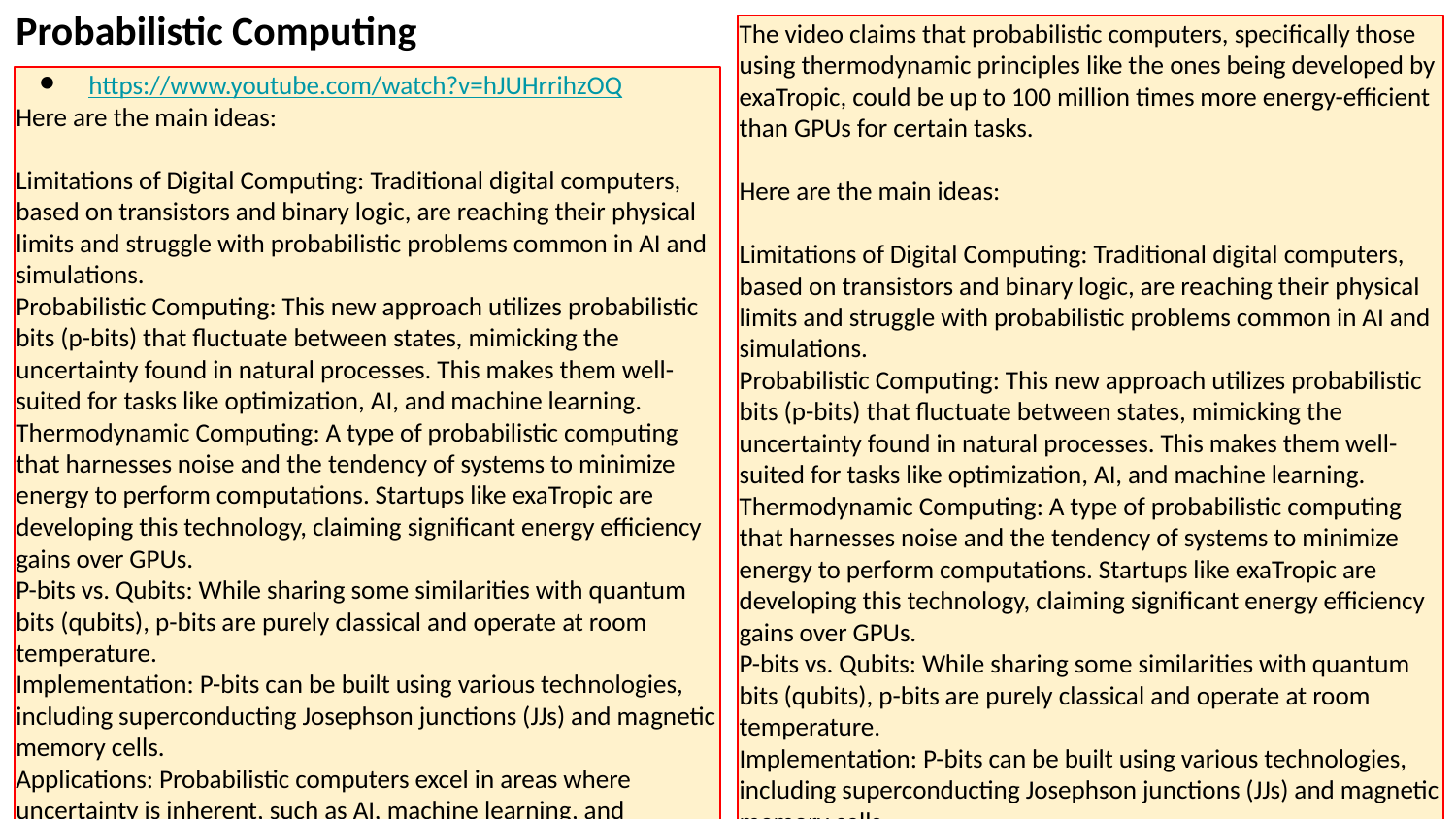

Probabilistic Computing
The video claims that probabilistic computers, specifically those using thermodynamic principles like the ones being developed by exaTropic, could be up to 100 million times more energy-efficient than GPUs for certain tasks.

Here are the main ideas:

Limitations of Digital Computing: Traditional digital computers, based on transistors and binary logic, are reaching their physical limits and struggle with probabilistic problems common in AI and simulations.
Probabilistic Computing: This new approach utilizes probabilistic bits (p-bits) that fluctuate between states, mimicking the uncertainty found in natural processes. This makes them well-suited for tasks like optimization, AI, and machine learning.
Thermodynamic Computing: A type of probabilistic computing that harnesses noise and the tendency of systems to minimize energy to perform computations. Startups like exaTropic are developing this technology, claiming significant energy efficiency gains over GPUs.
P-bits vs. Qubits: While sharing some similarities with quantum bits (qubits), p-bits are purely classical and operate at room temperature.
Implementation: P-bits can be built using various technologies, including superconducting Josephson junctions (JJs) and magnetic memory cells.
Applications: Probabilistic computers excel in areas where uncertainty is inherent, such as AI, machine learning, and simulations. They are not meant to replace digital computers entirely but offer advantages for specific tasks.
Challenges and Future: Developing probabilistic computers involves overcoming hardware and software challenges. ExaTropic is working on silicon-based thermodynamic chips for improved scalability. The video also touches on the potential of this technology and the need to demonstrate "probabilistic supremacy."
Essentially, the video argues that probabilistic computing, particularly thermodynamic computing, presents a promising new direction with the potential to revolutionize AI and other fields by offering a more efficient way to handle probabilistic problems.

https://www.youtube.com/watch?v=hJUHrrihzOQ
Here are the main ideas:

Limitations of Digital Computing: Traditional digital computers, based on transistors and binary logic, are reaching their physical limits and struggle with probabilistic problems common in AI and simulations.
Probabilistic Computing: This new approach utilizes probabilistic bits (p-bits) that fluctuate between states, mimicking the uncertainty found in natural processes. This makes them well-suited for tasks like optimization, AI, and machine learning.
Thermodynamic Computing: A type of probabilistic computing that harnesses noise and the tendency of systems to minimize energy to perform computations. Startups like exaTropic are developing this technology, claiming significant energy efficiency gains over GPUs.
P-bits vs. Qubits: While sharing some similarities with quantum bits (qubits), p-bits are purely classical and operate at room temperature.
Implementation: P-bits can be built using various technologies, including superconducting Josephson junctions (JJs) and magnetic memory cells.
Applications: Probabilistic computers excel in areas where uncertainty is inherent, such as AI, machine learning, and simulations. They are not meant to replace digital computers entirely but offer advantages for specific tasks.
Challenges and Future: Developing probabilistic computers involves overcoming hardware and software challenges. ExaTropic is working on silicon-based thermodynamic chips for improved scalability. The video also touches on the potential of this technology and the need to demonstrate "probabilistic supremacy."
Essentially, the video argues that probabilistic computing, particularly thermodynamic computing, presents a promising new direction with the potential to revolutionize AI and other fields by offering a more efficient way to handle probabilistic problems.